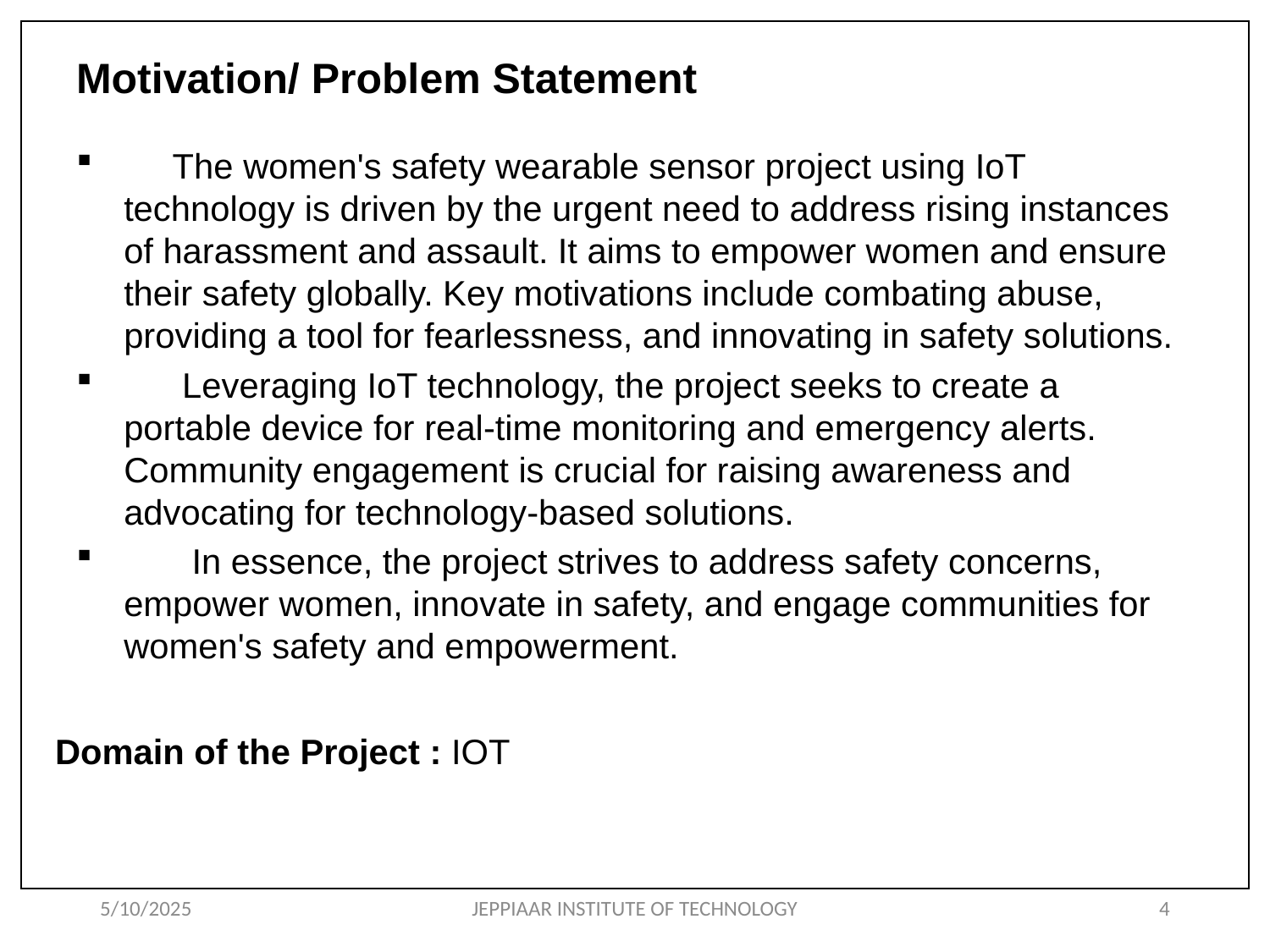

# Motivation/ Problem Statement

     The women's safety wearable sensor project using IoT technology is driven by the urgent need to address rising instances of harassment and assault. It aims to empower women and ensure their safety globally. Key motivations include combating abuse, providing a tool for fearlessness, and innovating in safety solutions.
      Leveraging IoT technology, the project seeks to create a portable device for real-time monitoring and emergency alerts. Community engagement is crucial for raising awareness and advocating for technology-based solutions.
       In essence, the project strives to address safety concerns, empower women, innovate in safety, and engage communities for women's safety and empowerment.

Domain of the Project : IOT
5/10/2025
JEPPIAAR INSTITUTE OF TECHNOLOGY
4